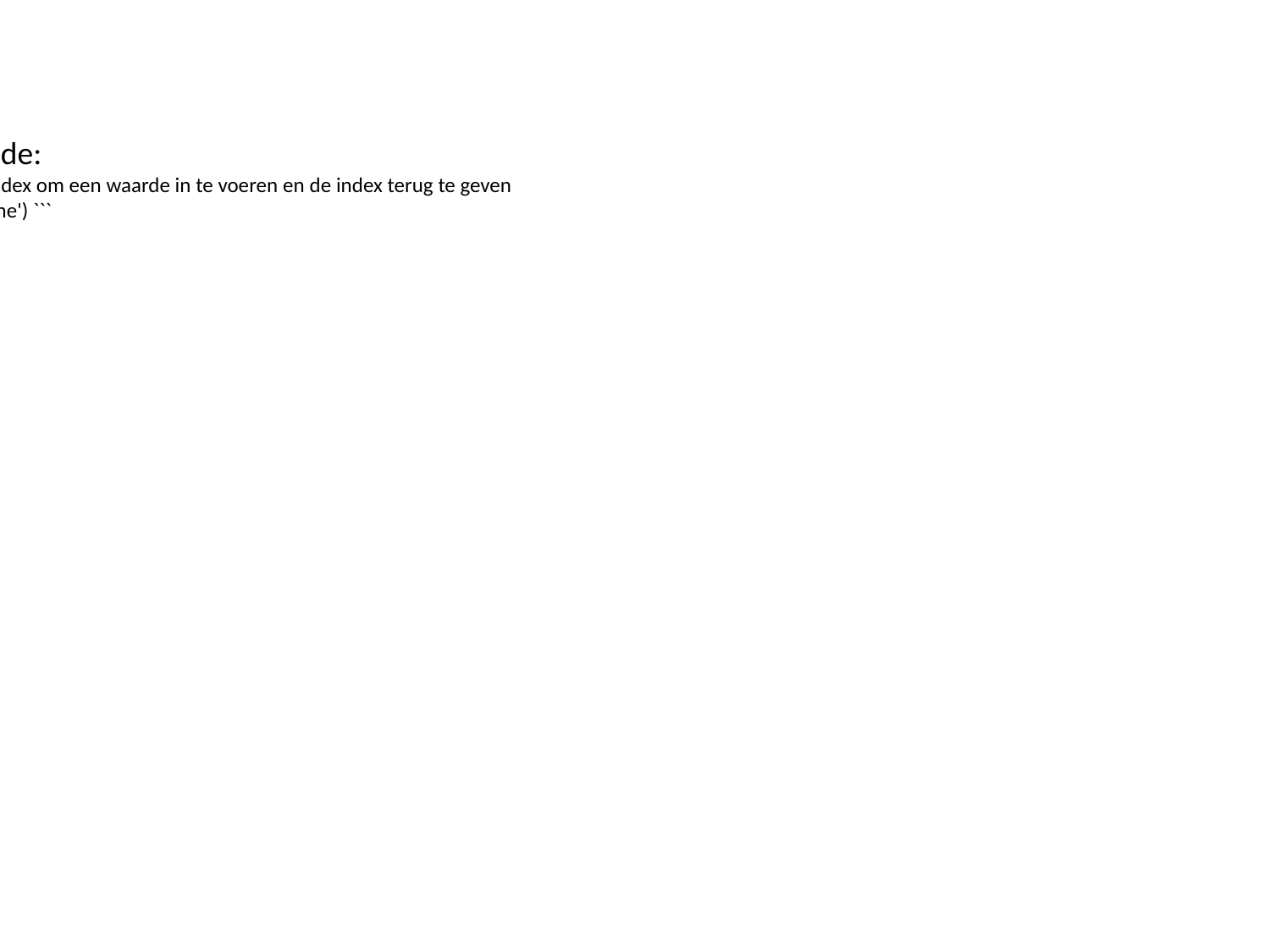

Python Code:
``` # Gebruik .index om een waarde in te voeren en de index terug te geven
 `````` t.index('one') ```